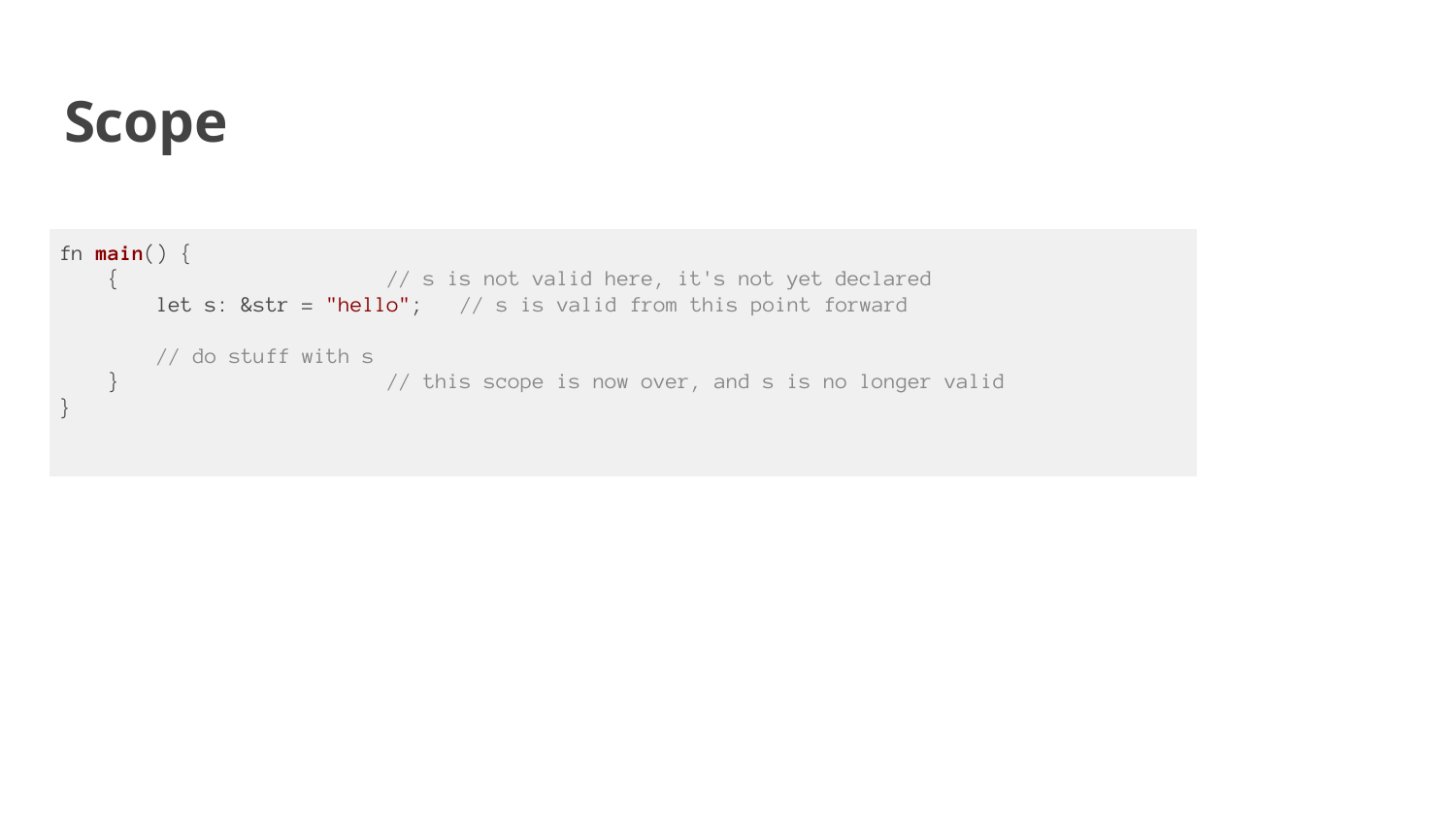

# Scope
| fn main() { { // s is not valid here, it's not yet declared let s: &str = "hello"; // s is valid from this point forward // do stuff with s } // this scope is now over, and s is no longer valid } |
| --- |